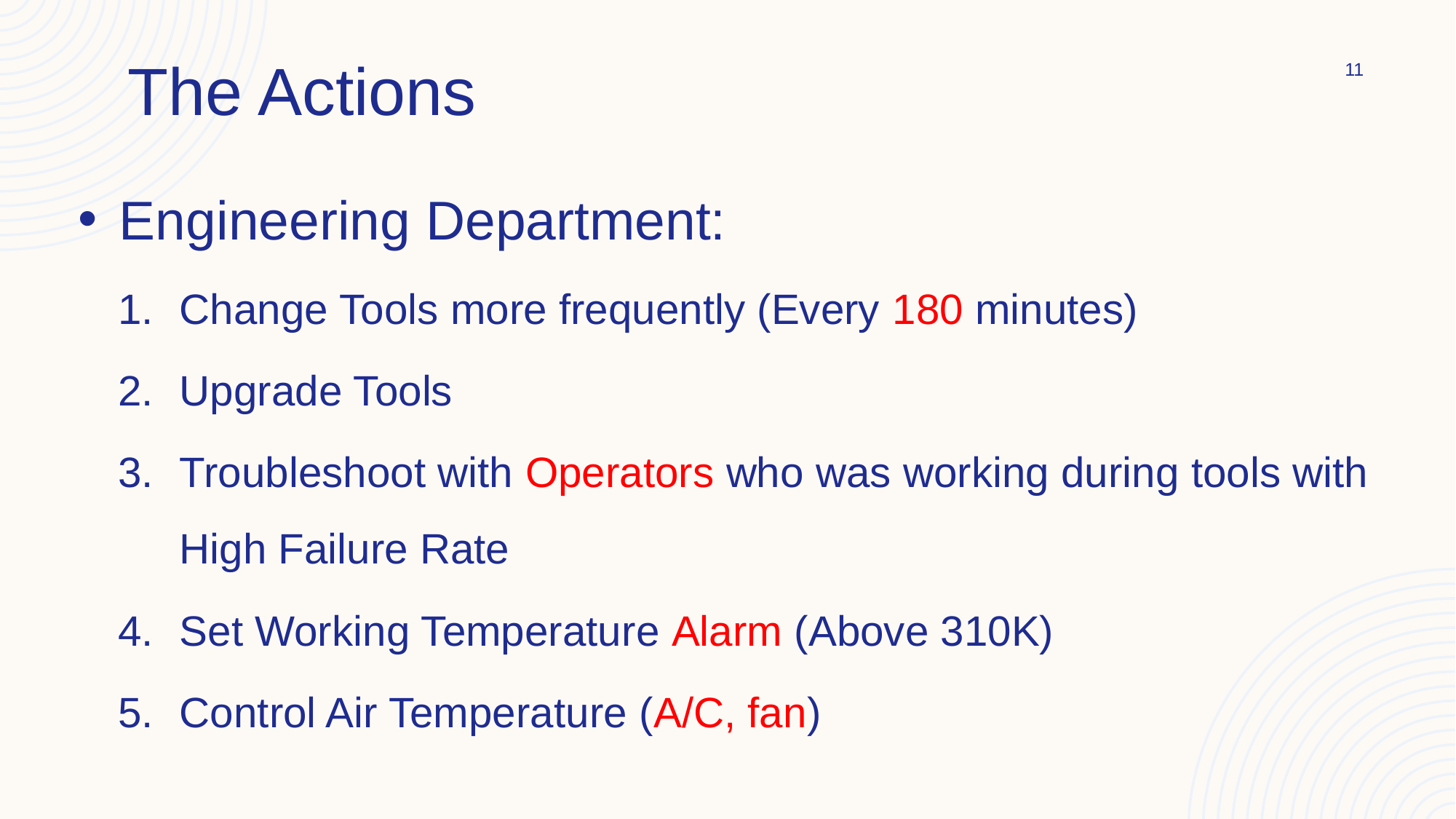

11
The Actions
Engineering Department:
Change Tools more frequently (Every 180 minutes)
Upgrade Tools
Troubleshoot with Operators who was working during tools with High Failure Rate
Set Working Temperature Alarm (Above 310K)
Control Air Temperature (A/C, fan)